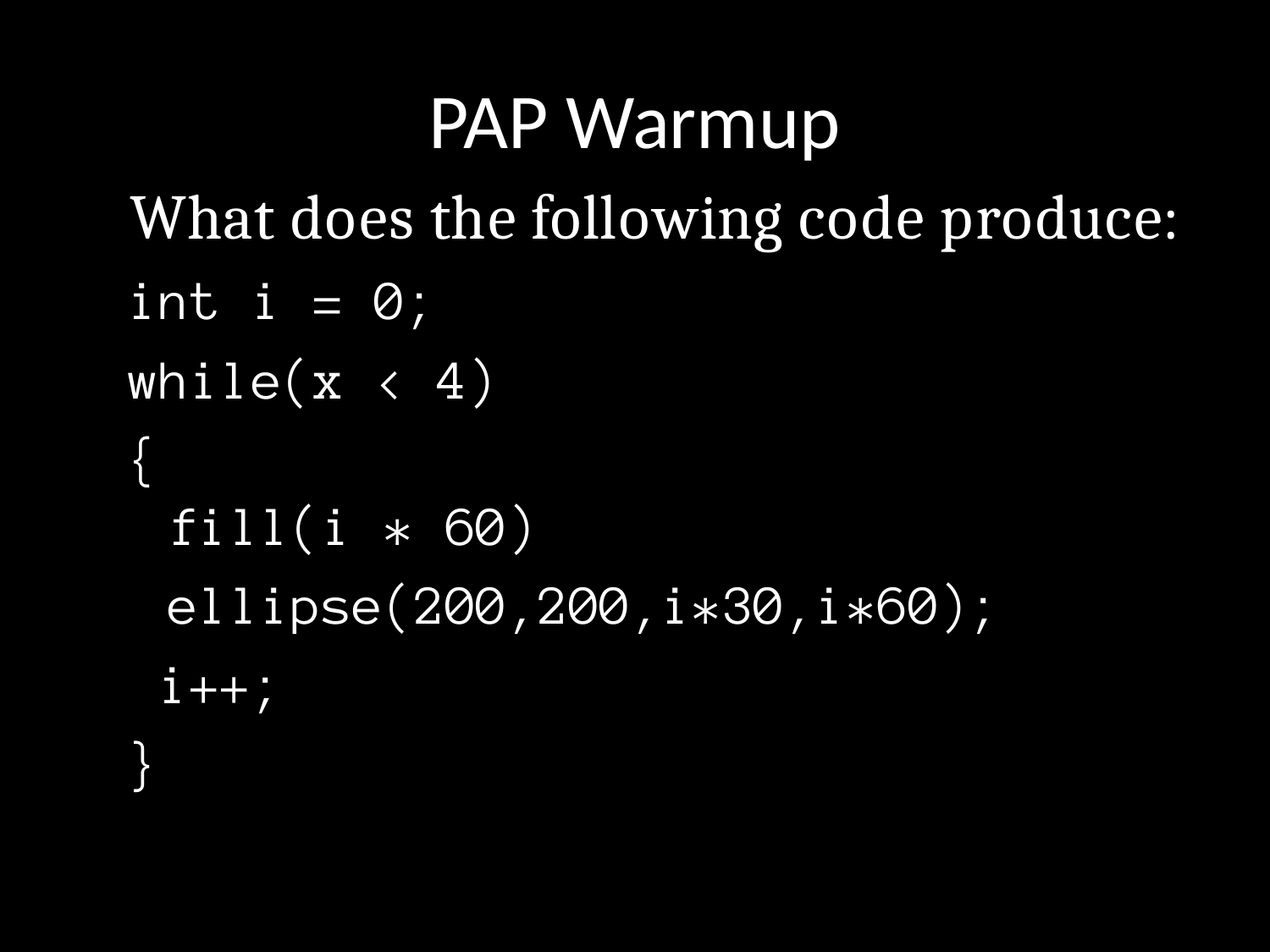

# PAP Warmup
What does the following code produce:
int i = 0;
while(x < 4)
{
fill(i * 60)
	ellipse(200,200,i*30,i*60);
 i++;
}